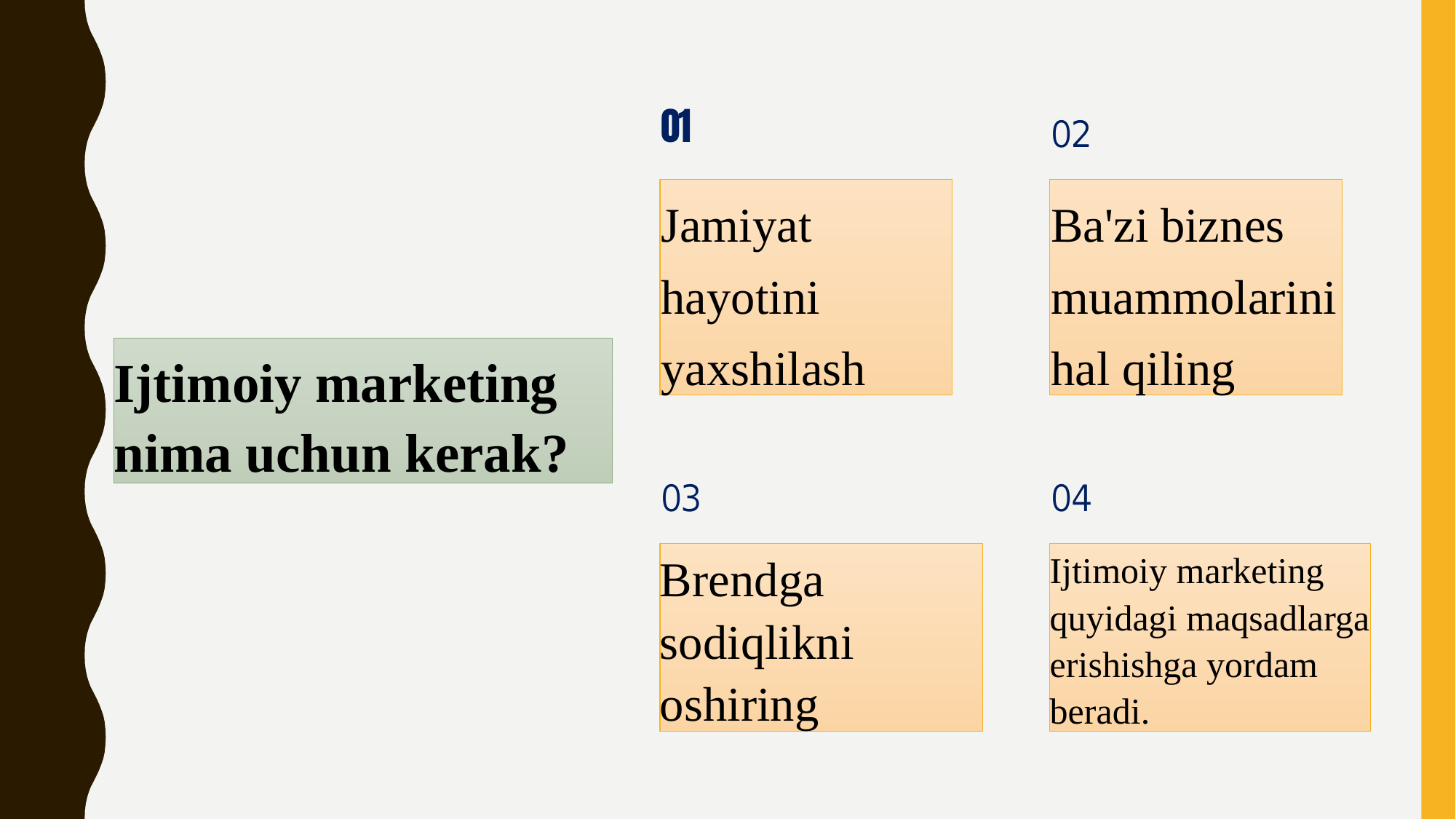

# 01
02
Jamiyat hayotini yaxshilash
Ba'zi biznes muammolarini hal qiling
Ijtimoiy marketing nima uchun kerak?
03
04
Brendga sodiqlikni oshiring
Ijtimoiy marketing quyidagi maqsadlarga erishishga yordam beradi.